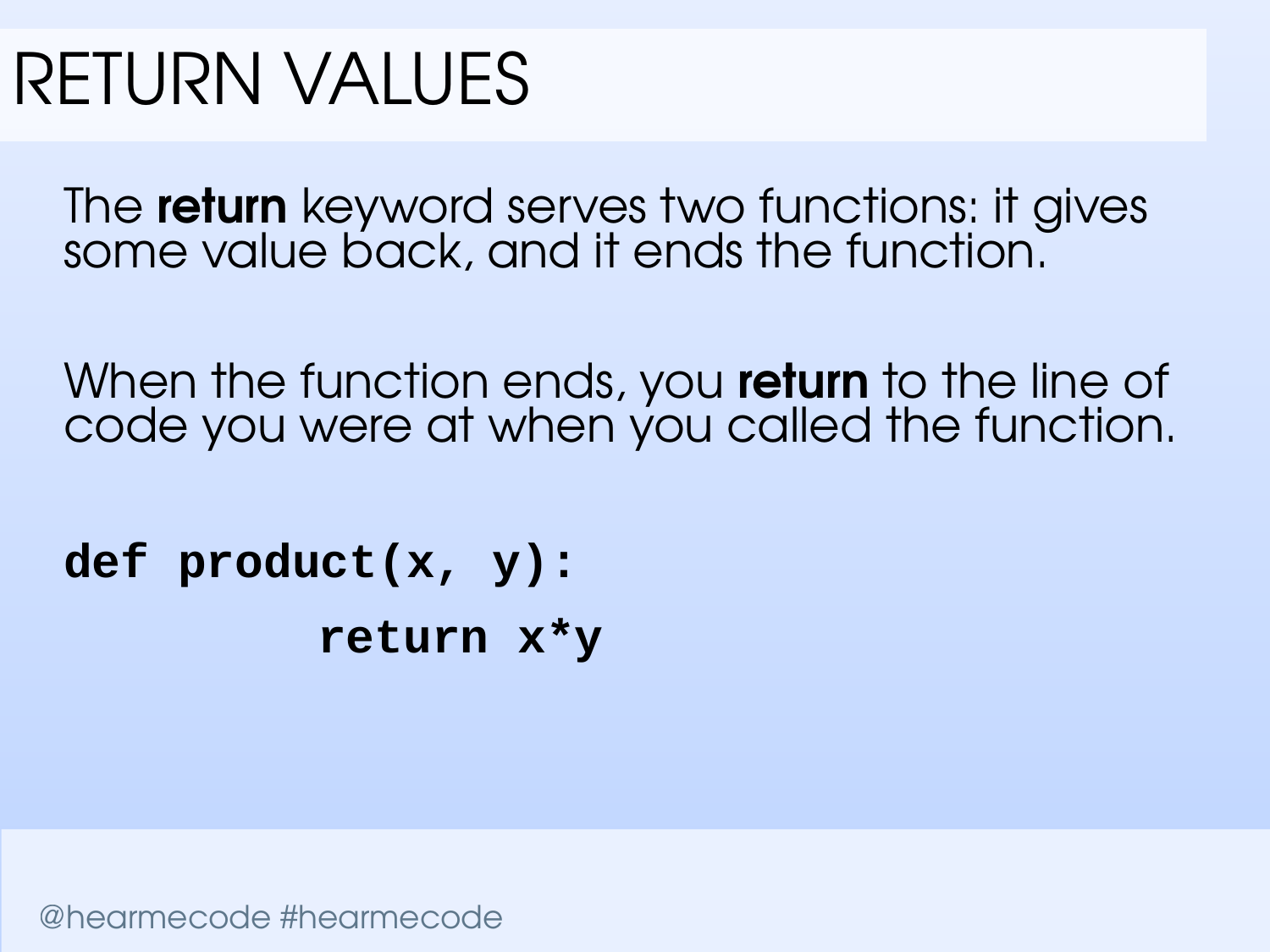

Return values
The return keyword serves two functions: it gives some value back, and it ends the function.

When the function ends, you return to the line of code you were at when you called the function.

def product(x, y):
		return x*y
36